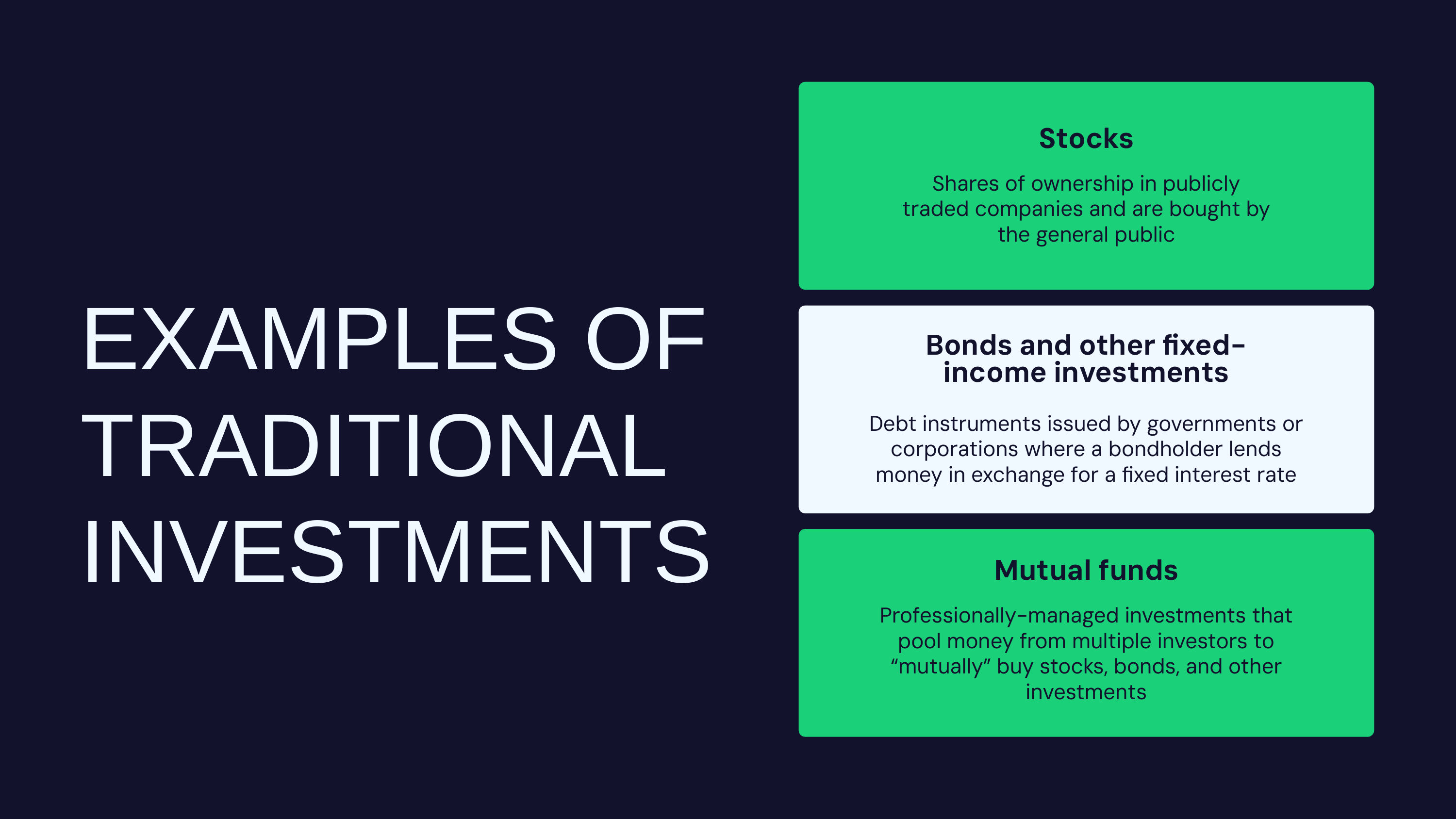

Stocks
Shares of ownership in publicly traded companies and are bought by the general public
EXAMPLES OF TRADITIONAL INVESTMENTS

Bonds and other fixed-income investments
Debt instruments issued by governments or corporations where a bondholder lends money in exchange for a fixed interest rate

Mutual funds
Professionally-managed investments that pool money from multiple investors to “mutually” buy stocks, bonds, and other investments